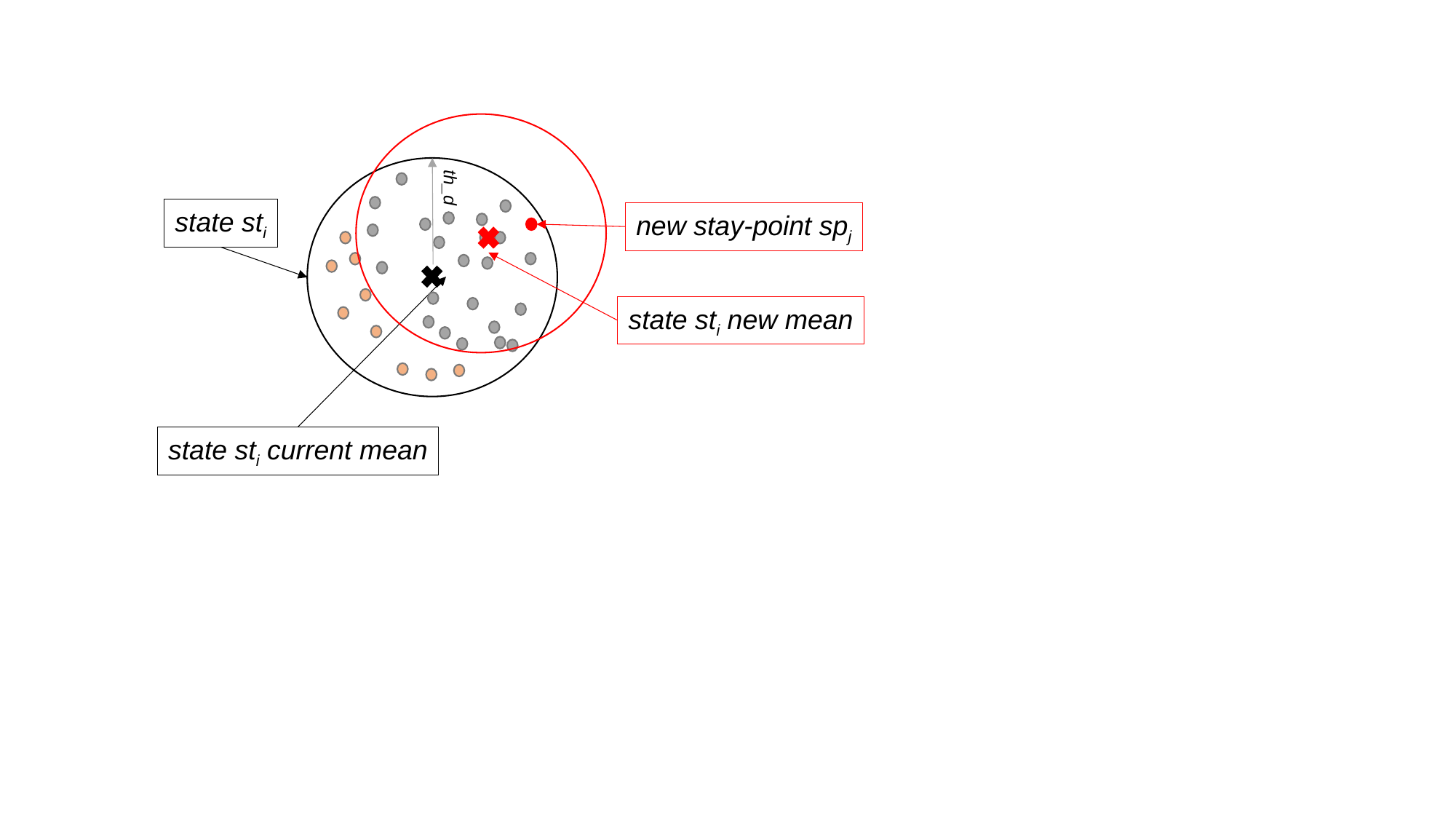

th_d

state sti

new stay-point spj

state sti new mean

state sti current mean